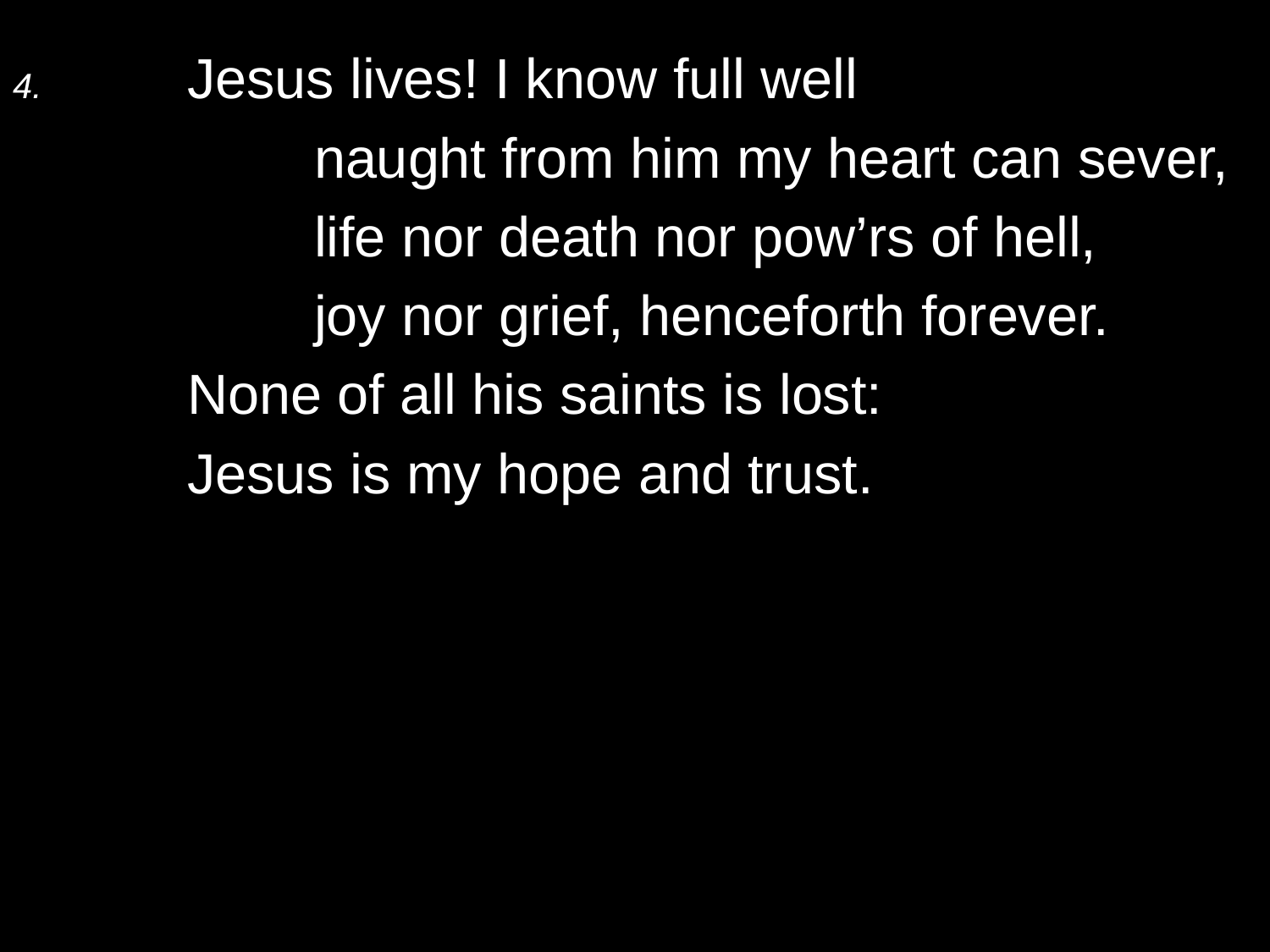

4.	Jesus lives! I know full well
		naught from him my heart can sever,
		life nor death nor pow’rs of hell,
		joy nor grief, henceforth forever.
	None of all his saints is lost:
	Jesus is my hope and trust.